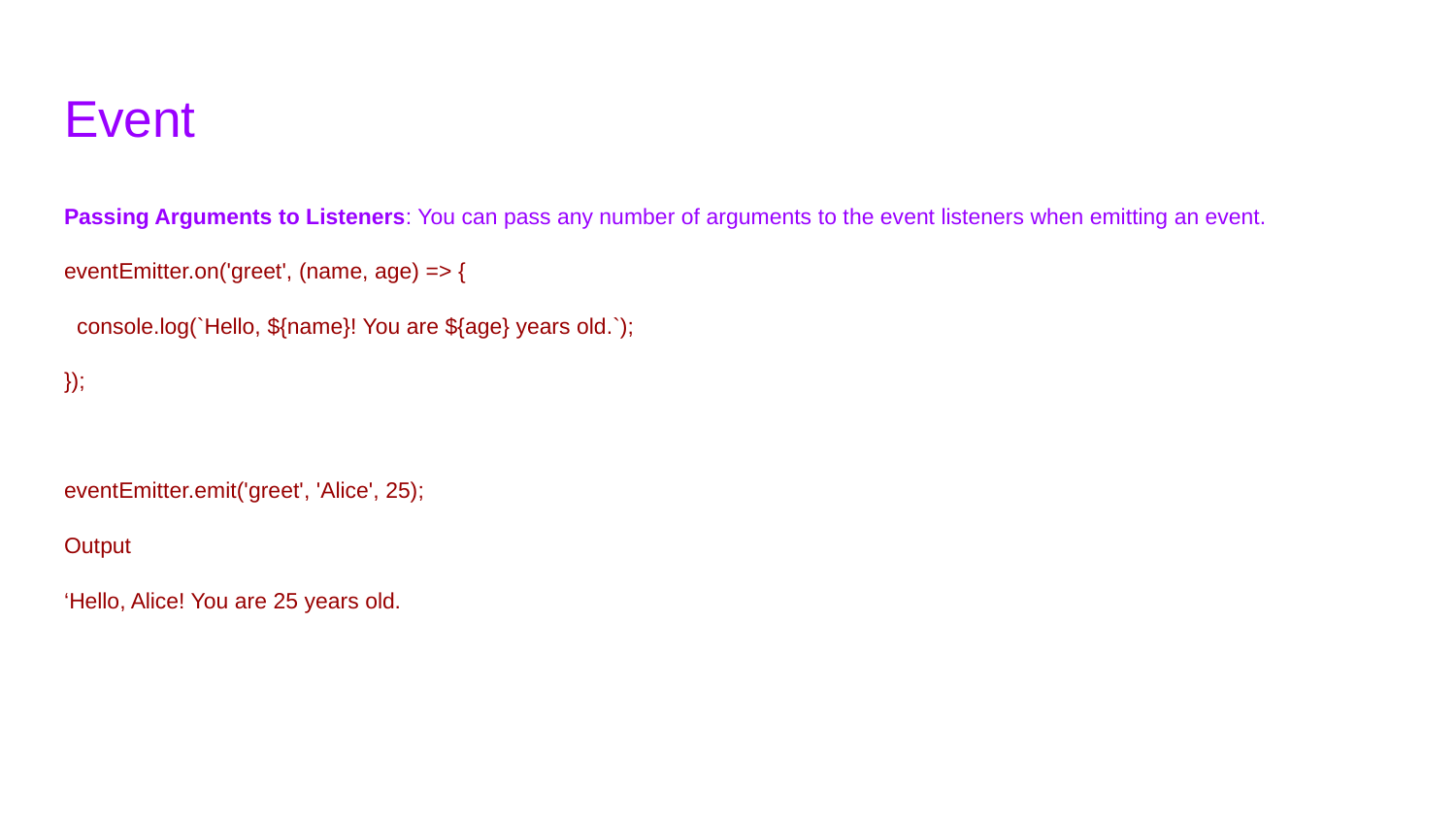

# Event
Passing Arguments to Listeners: You can pass any number of arguments to the event listeners when emitting an event.
eventEmitter.on('greet', (name, age) => {
  console.log(`Hello, ${name}! You are ${age} years old.`);
});

eventEmitter.emit('greet', 'Alice', 25);
Output
‘Hello, Alice! You are 25 years old.